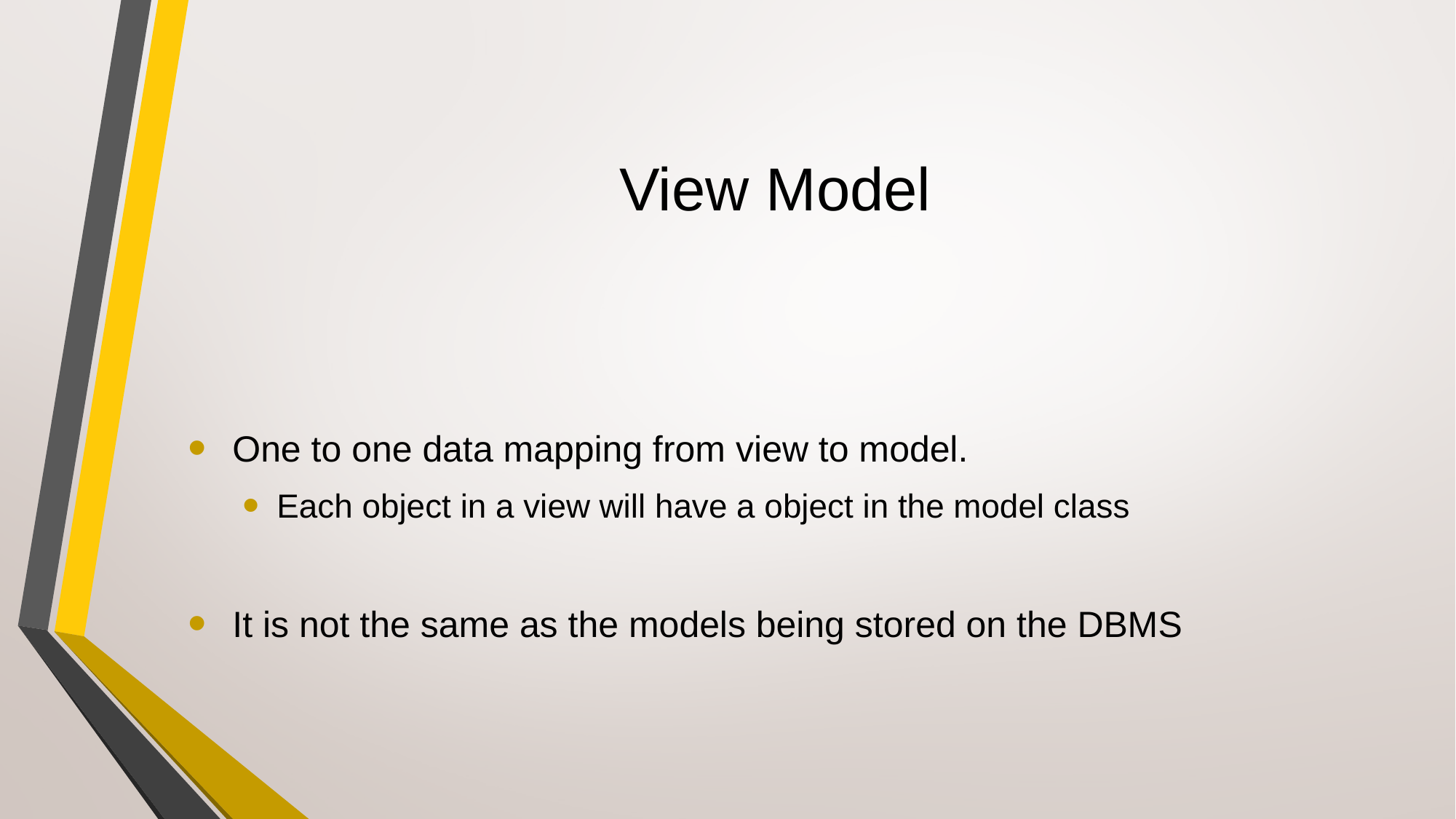

# View Model

 One to one data mapping from view to model.
Each object in a view will have a object in the model class

 It is not the same as the models being stored on the DBMS